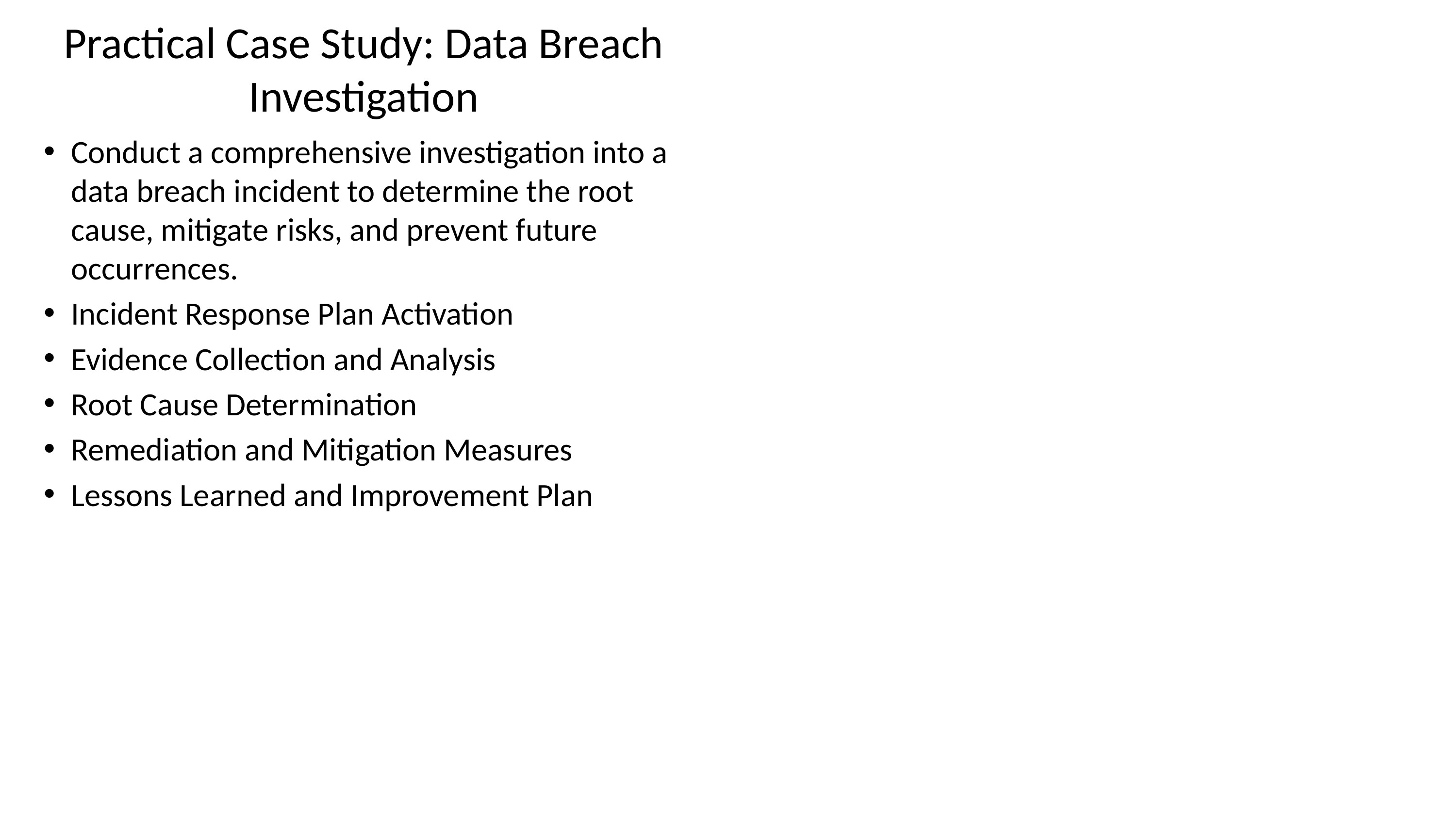

# Practical Case Study: Data Breach Investigation
Conduct a comprehensive investigation into a data breach incident to determine the root cause, mitigate risks, and prevent future occurrences.
Incident Response Plan Activation
Evidence Collection and Analysis
Root Cause Determination
Remediation and Mitigation Measures
Lessons Learned and Improvement Plan